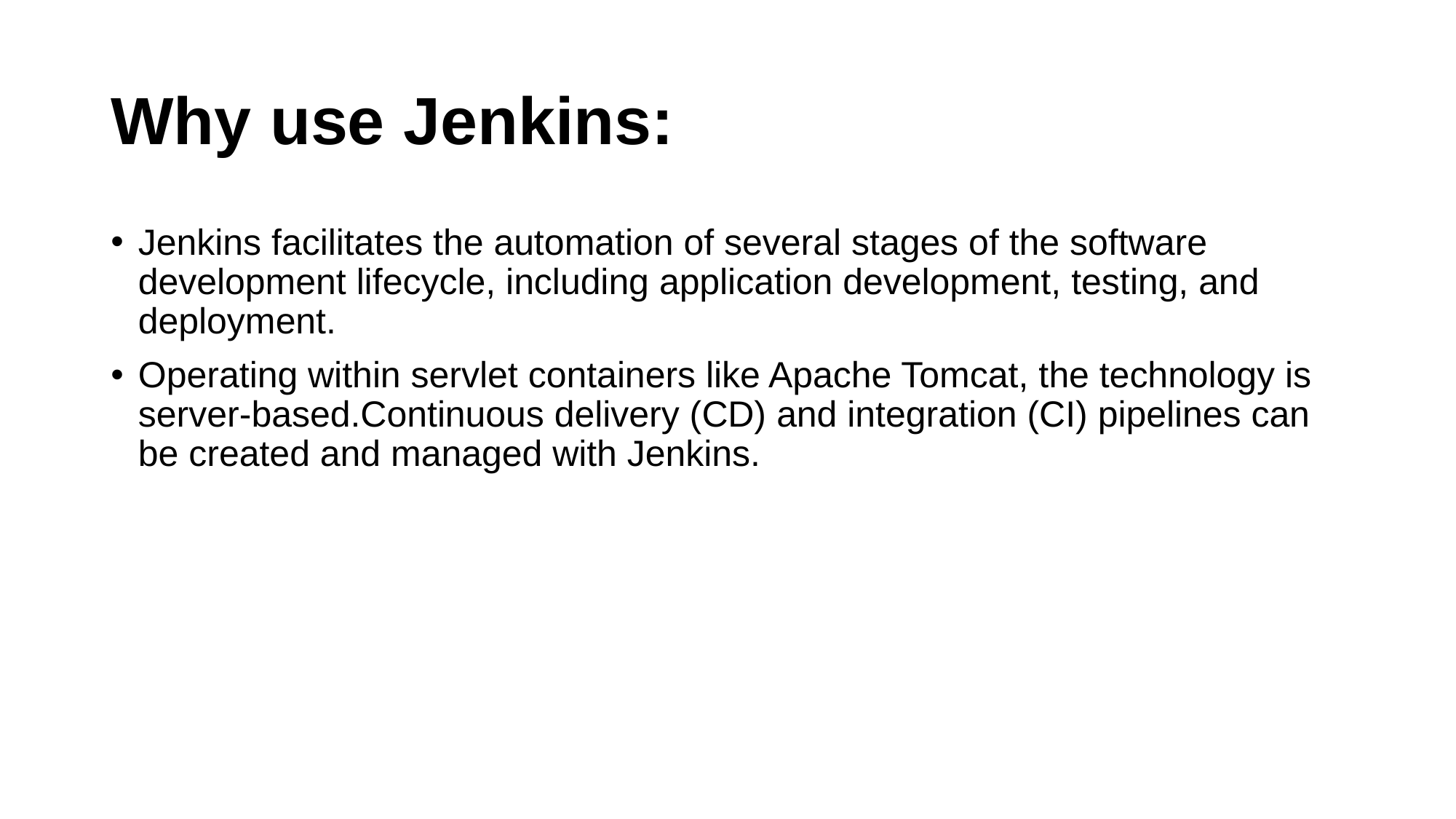

# Why use Jenkins:
Jenkins facilitates the automation of several stages of the software development lifecycle, including application development, testing, and deployment.
Operating within servlet containers like Apache Tomcat, the technology is server-based.Continuous delivery (CD) and integration (CI) pipelines can be created and managed with Jenkins.